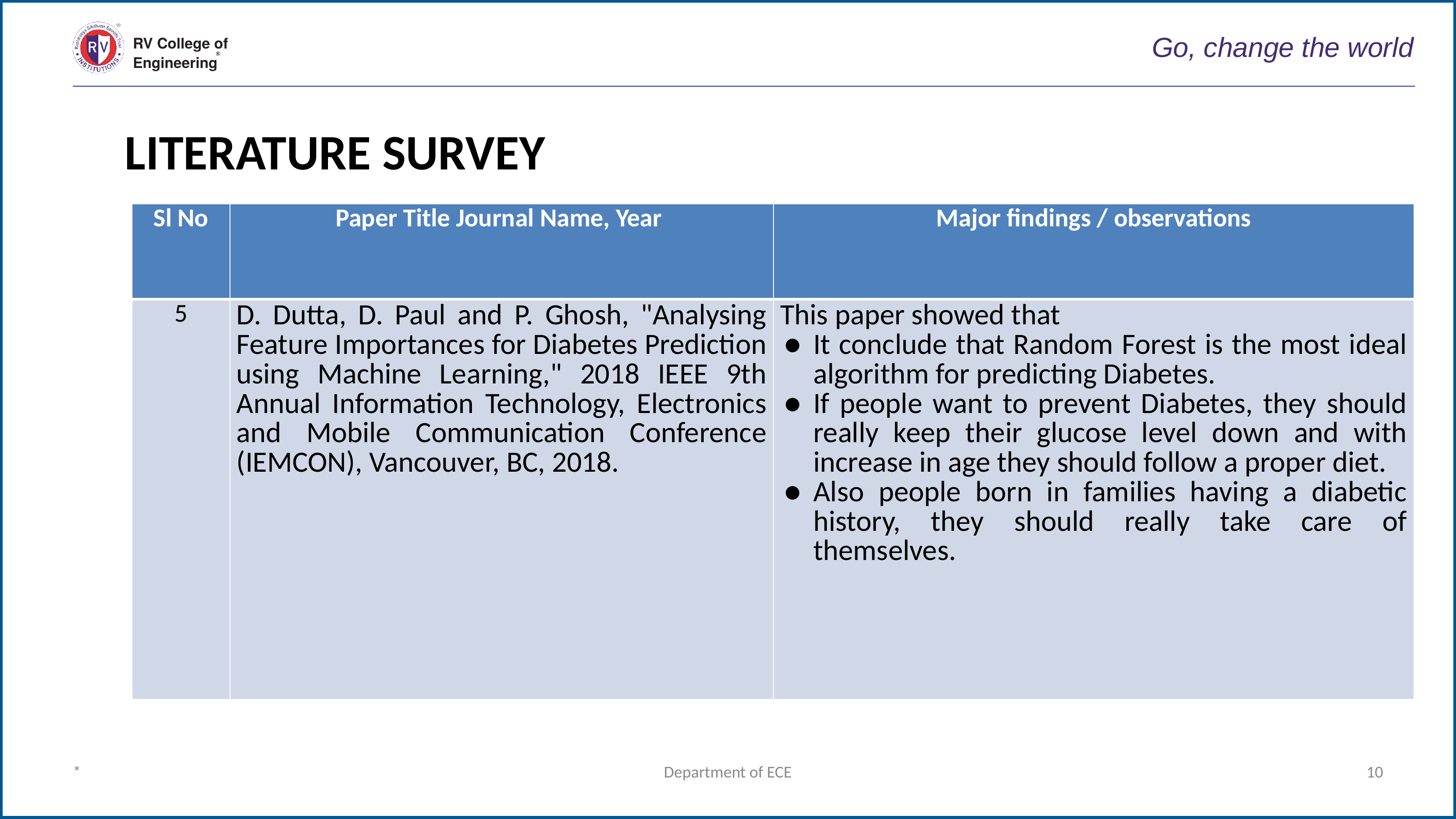

# Go, change the world
RV College of
Engineering

LITERATURE SURVEY
| Sl No | Paper Title Journal Name, Year | Major findings / observations |
| --- | --- | --- |
| 5 | D. Dutta, D. Paul and P. Ghosh, "Analysing Feature Importances for Diabetes Prediction using Machine Learning," 2018 IEEE 9th Annual Information Technology, Electronics and Mobile Communication Conference (IEMCON), Vancouver, BC, 2018. | This paper showed that It conclude that Random Forest is the most ideal algorithm for predicting Diabetes. If people want to prevent Diabetes, they should really keep their glucose level down and with increase in age they should follow a proper diet. Also people born in families having a diabetic history, they should really take care of themselves. |
*
Department of ECE
10